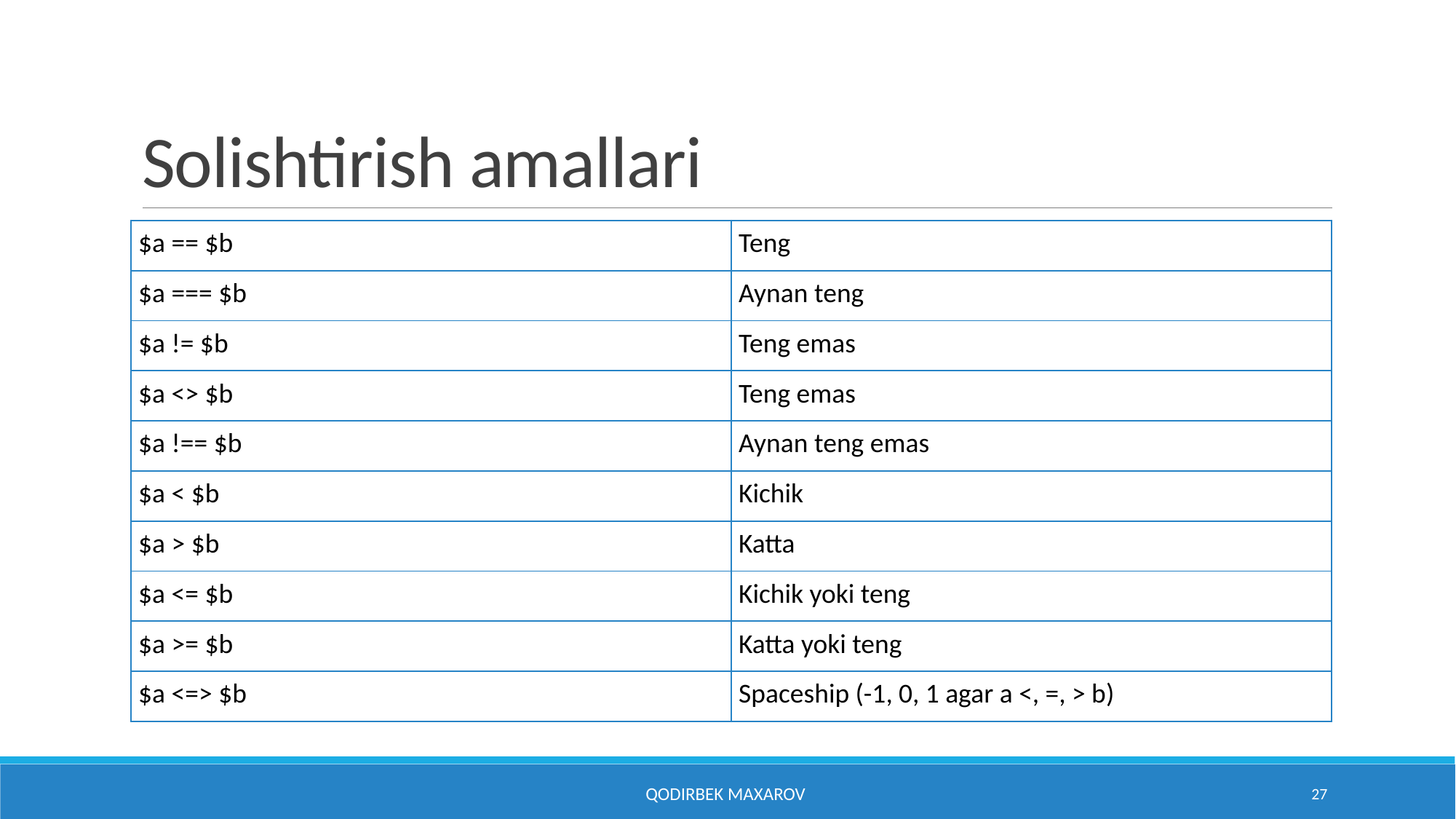

# Solishtirish amallari
| $a == $b | Teng |
| --- | --- |
| $a === $b | Aynan teng |
| $a != $b | Teng emas |
| $a <> $b | Teng emas |
| $a !== $b | Aynan teng emas |
| $a < $b | Kichik |
| $a > $b | Katta |
| $a <= $b | Kichik yoki teng |
| $a >= $b | Katta yoki teng |
| $a <=> $b | Spaceship (-1, 0, 1 agar a <, =, > b) |
Qodirbek Maxarov
27